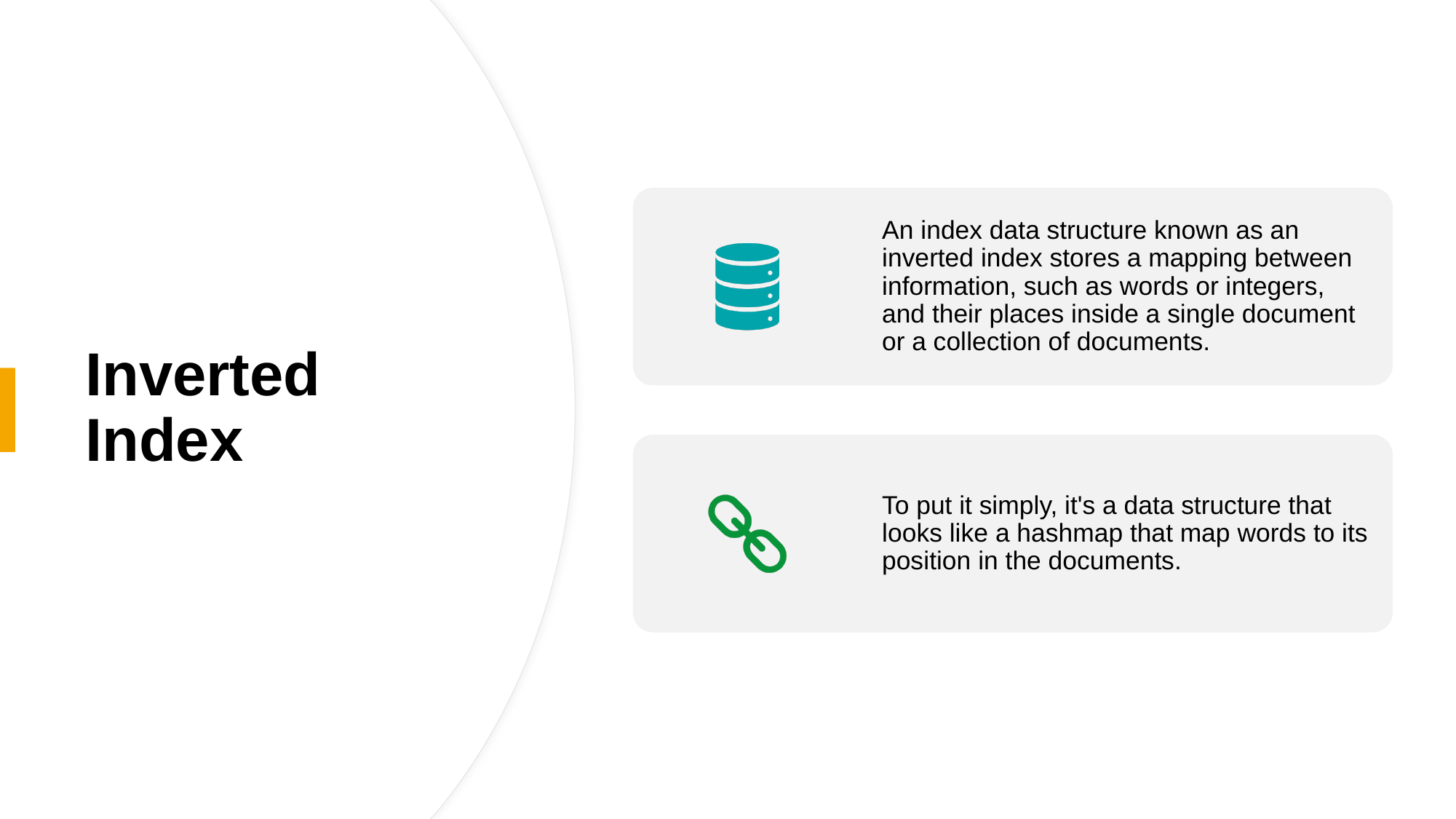

An index data structure known as an inverted index stores a mapping between information, such as words or integers, and their places inside a single document or a collection of documents.
To put it simply, it's a data structure that looks like a hashmap that map words to its position in the documents.
# Inverted Index